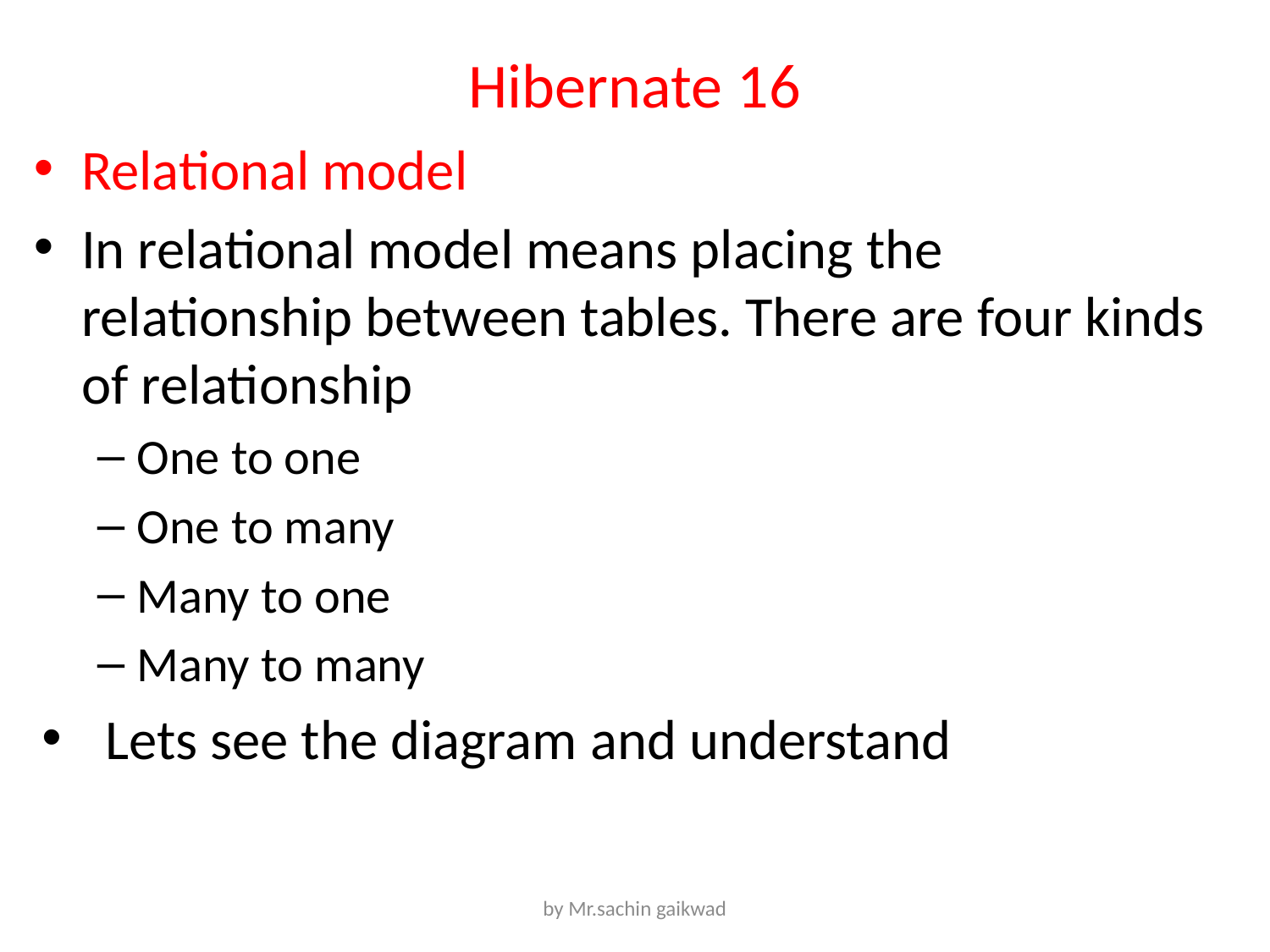

# Hibernate 16
Relational model
In relational model means placing the relationship between tables. There are four kinds of relationship
One to one
One to many
Many to one
Many to many
Lets see the diagram and understand
by Mr.sachin gaikwad